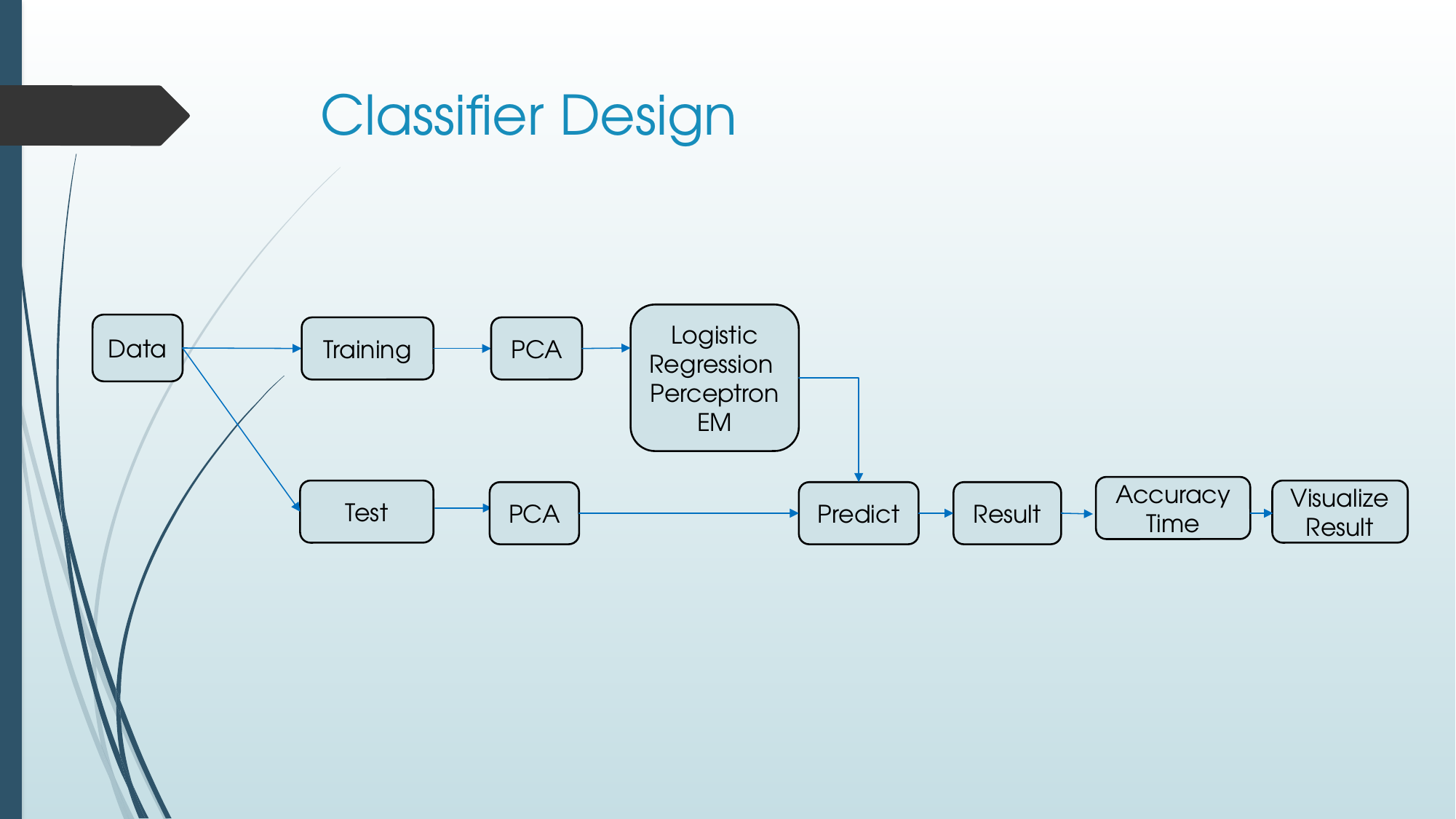

# Classifier Design
Logistic Regression  PerceptronEM
Data
Training
PCA

Accuracy Time
Test
Visualize
Result
PCA
Predict
Result